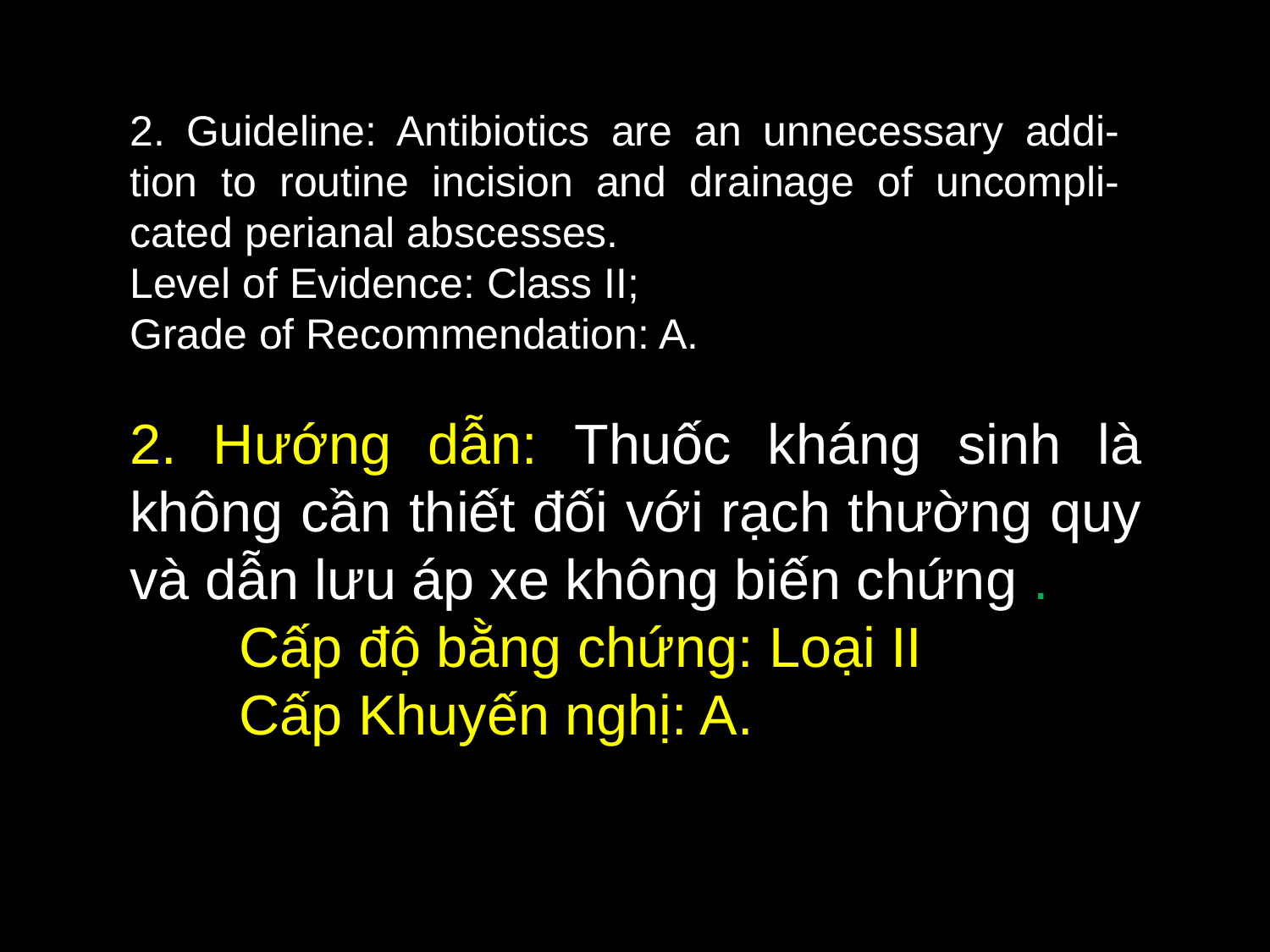

2. Guideline: Antibiotics are an unnecessary addi-tion to routine incision and drainage of uncompli-cated perianal abscesses.
Level of Evidence: Class II;
Grade of Recommendation: A.
2. Hướng dẫn: Thuốc kháng sinh là không cần thiết đối với rạch thường quy và dẫn lưu áp xe không biến chứng .
       Cấp độ bằng chứng: Loại II
       Cấp Khuyến nghị: A.